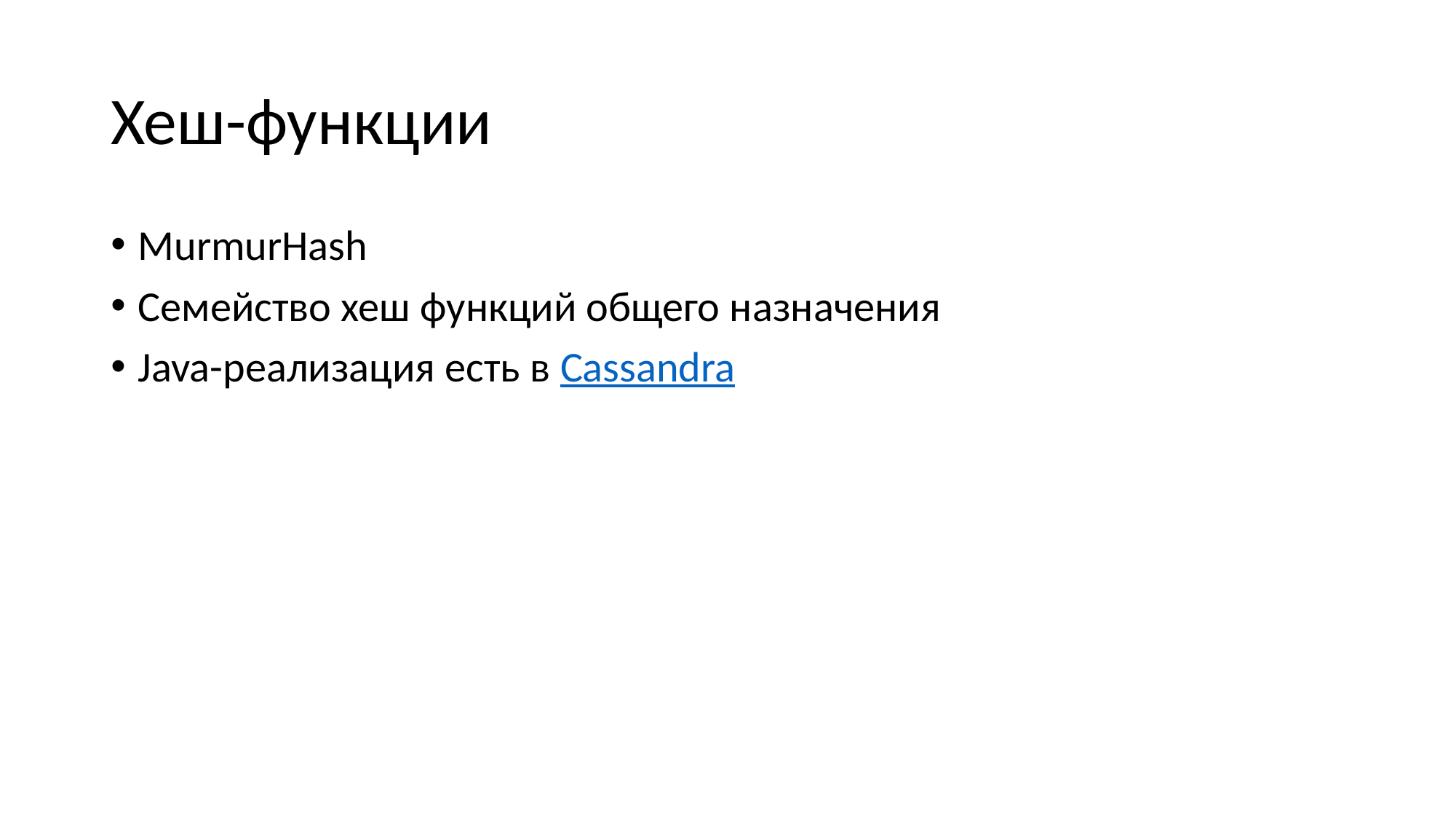

# Хеш-функции
MurmurHash
Семейство хеш функций общего назначения
Java-реализация есть в Cassandra